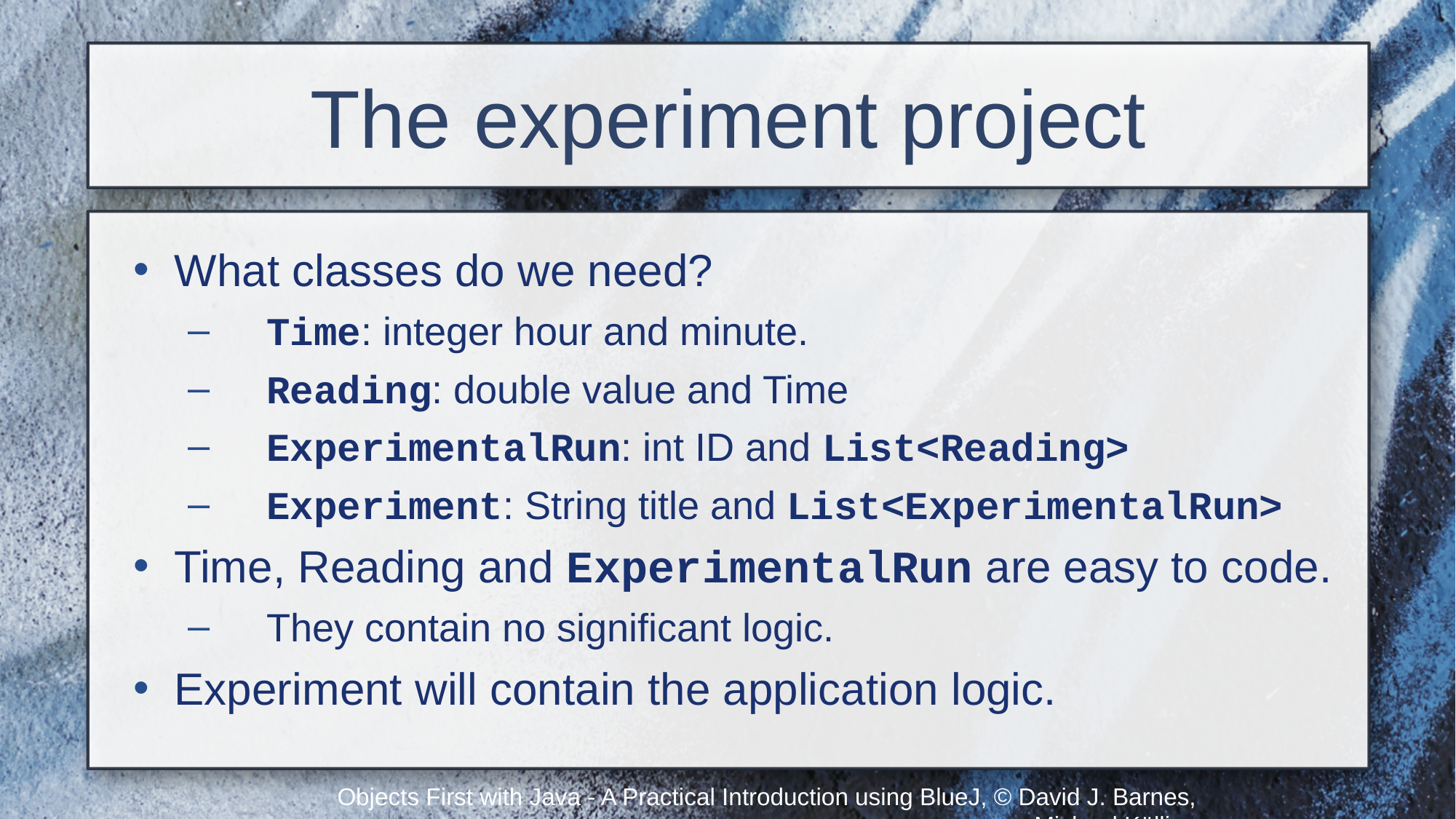

# The experiment project
What classes do we need?
Time: integer hour and minute.
Reading: double value and Time
ExperimentalRun: int ID and List<Reading>
Experiment: String title and List<ExperimentalRun>
Time, Reading and ExperimentalRun are easy to code.
They contain no significant logic.
Experiment will contain the application logic.